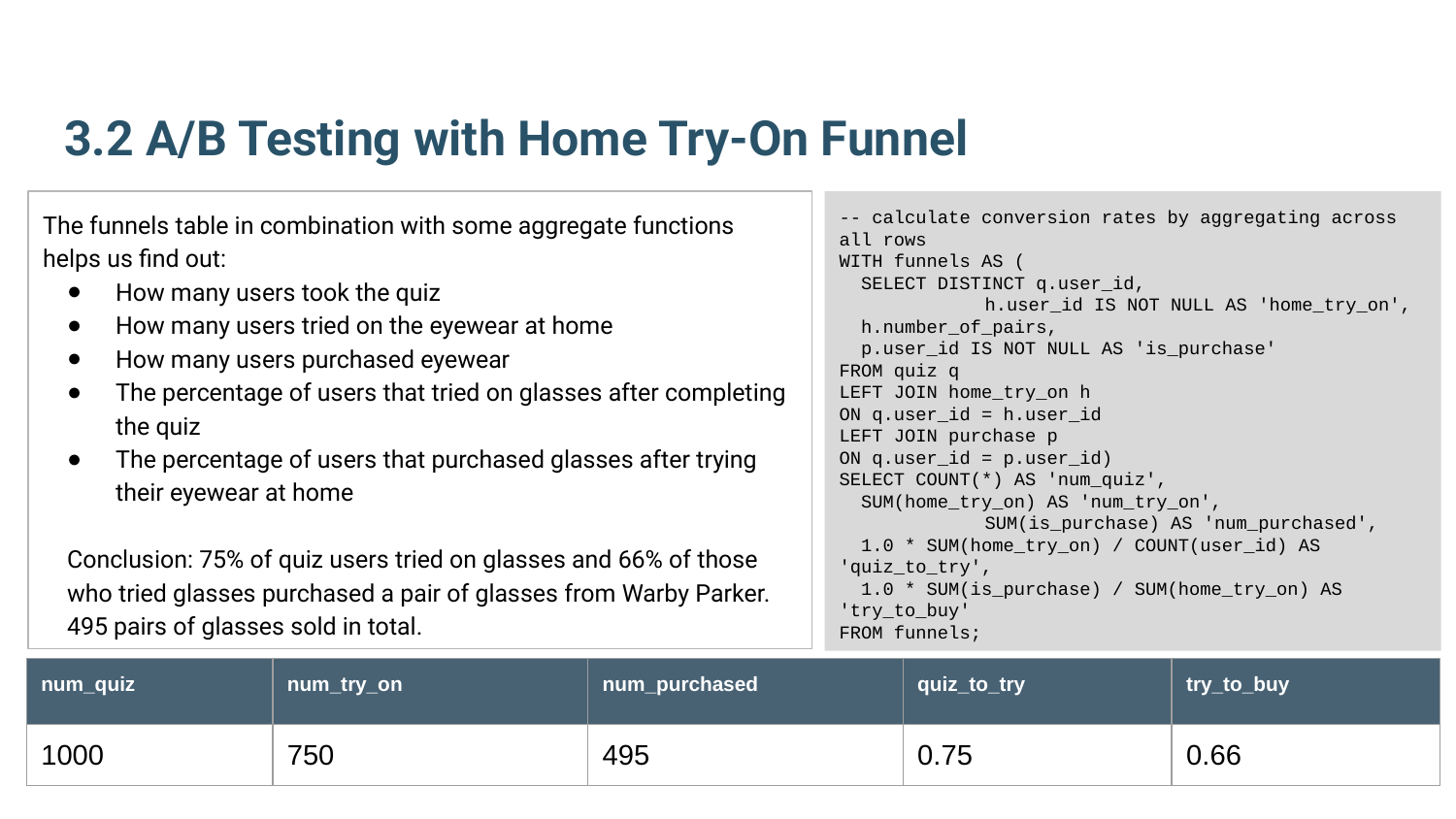

3.2 A/B Testing with Home Try-On Funnel
-- calculate conversion rates by aggregating across all rows
WITH funnels AS (
  SELECT DISTINCT q.user_id,
	h.user_id IS NOT NULL AS 'home_try_on',
  h.number_of_pairs,
  p.user_id IS NOT NULL AS 'is_purchase'
FROM quiz q
LEFT JOIN home_try_on h
ON q.user_id = h.user_id
LEFT JOIN purchase p
ON q.user_id = p.user_id)
SELECT COUNT(*) AS 'num_quiz',
  SUM(home_try_on) AS 'num_try_on',
	SUM(is_purchase) AS 'num_purchased',
  1.0 * SUM(home_try_on) / COUNT(user_id) AS 'quiz_to_try',
  1.0 * SUM(is_purchase) / SUM(home_try_on) AS 'try_to_buy'
FROM funnels;
The funnels table in combination with some aggregate functions helps us find out:
How many users took the quiz
How many users tried on the eyewear at home
How many users purchased eyewear
The percentage of users that tried on glasses after completing the quiz
The percentage of users that purchased glasses after trying their eyewear at home

Conclusion: 75% of quiz users tried on glasses and 66% of those who tried glasses purchased a pair of glasses from Warby Parker. 495 pairs of glasses sold in total.

| num\_quiz | num\_try\_on | num\_purchased | quiz\_to\_try | try\_to\_buy |
| --- | --- | --- | --- | --- |
| 1000 | 750 | 495 | 0.75 | 0.66 |